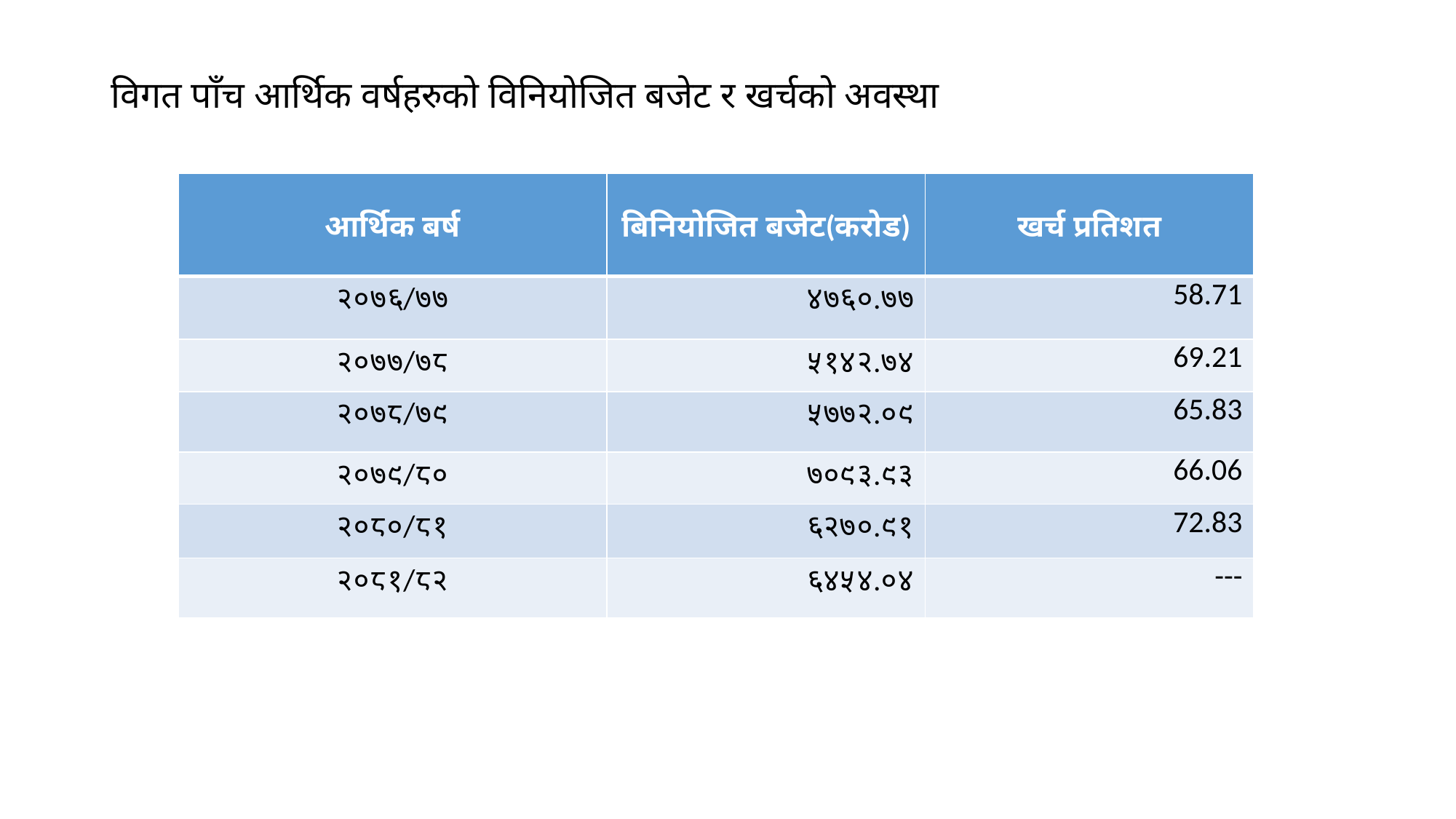

# विगत पाँच आर्थिक वर्षहरुको विनियोजित बजेट र खर्चको अवस्था
| आर्थिक बर्ष | बिनियोजित बजेट(करोड) | खर्च प्रतिशत |
| --- | --- | --- |
| २०७६/७७ | ४७६०.७७ | 58.71 |
| २०७७/७८ | ५१४२.७४ | 69.21 |
| २०७८/७९ | ५७७२.०९ | 65.83 |
| २०७९/८० | ७०९३.९३ | 66.06 |
| २०८०/८१ | ६२७०.९१ | 72.83 |
| २०८१/८२ | ६४५४.०४ | --- |